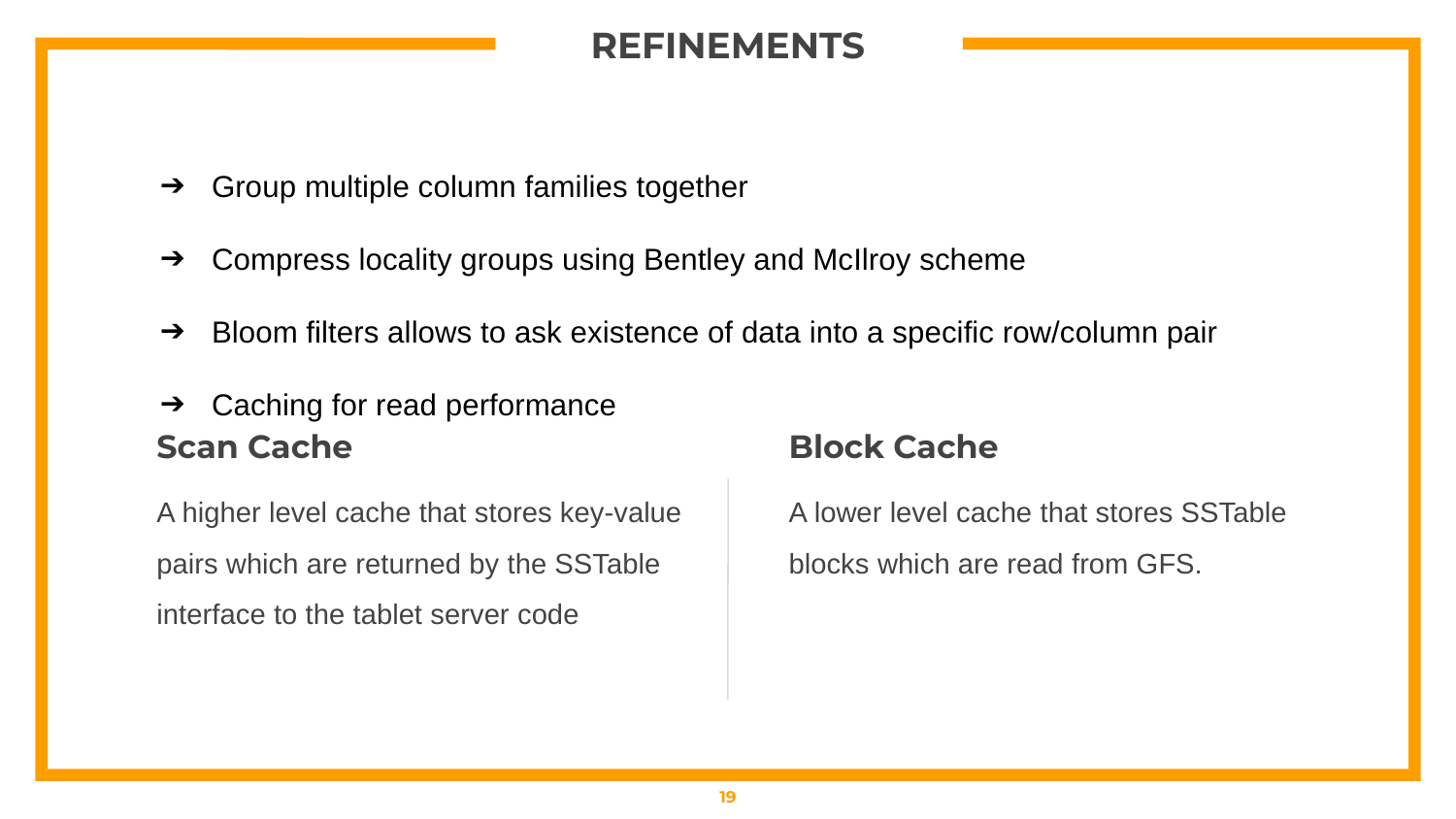

# REFINEMENTS
Group multiple column families together
Compress locality groups using Bentley and McIlroy scheme
Bloom filters allows to ask existence of data into a specific row/column pair
Caching for read performance
Scan Cache
A higher level cache that stores key-value pairs which are returned by the SSTable interface to the tablet server code
Block Cache
A lower level cache that stores SSTable blocks which are read from GFS.
19